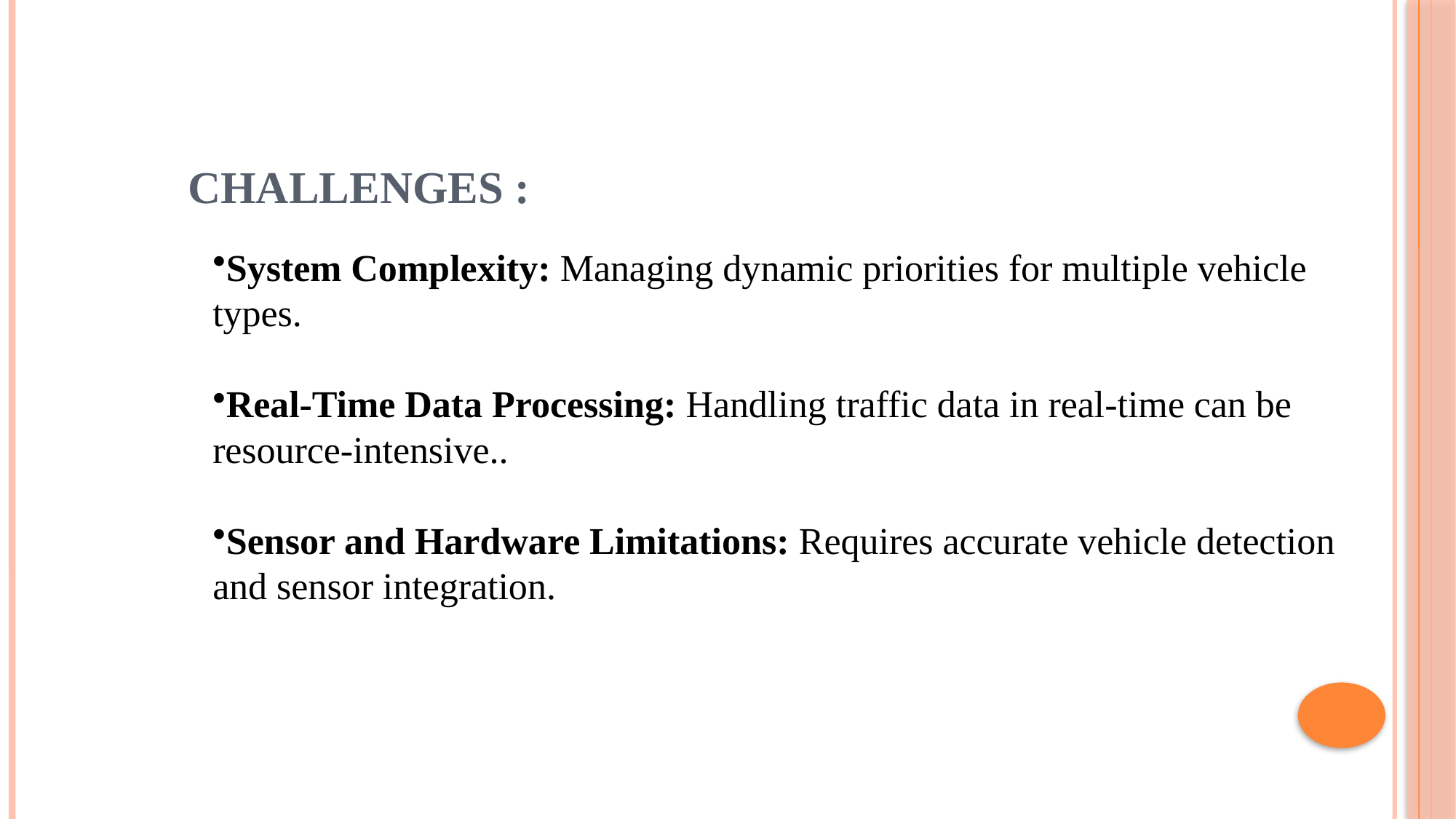

# Challenges :
System Complexity: Managing dynamic priorities for multiple vehicle types.

Real-Time Data Processing: Handling traffic data in real-time can be resource-intensive..

Sensor and Hardware Limitations: Requires accurate vehicle detection and sensor integration.